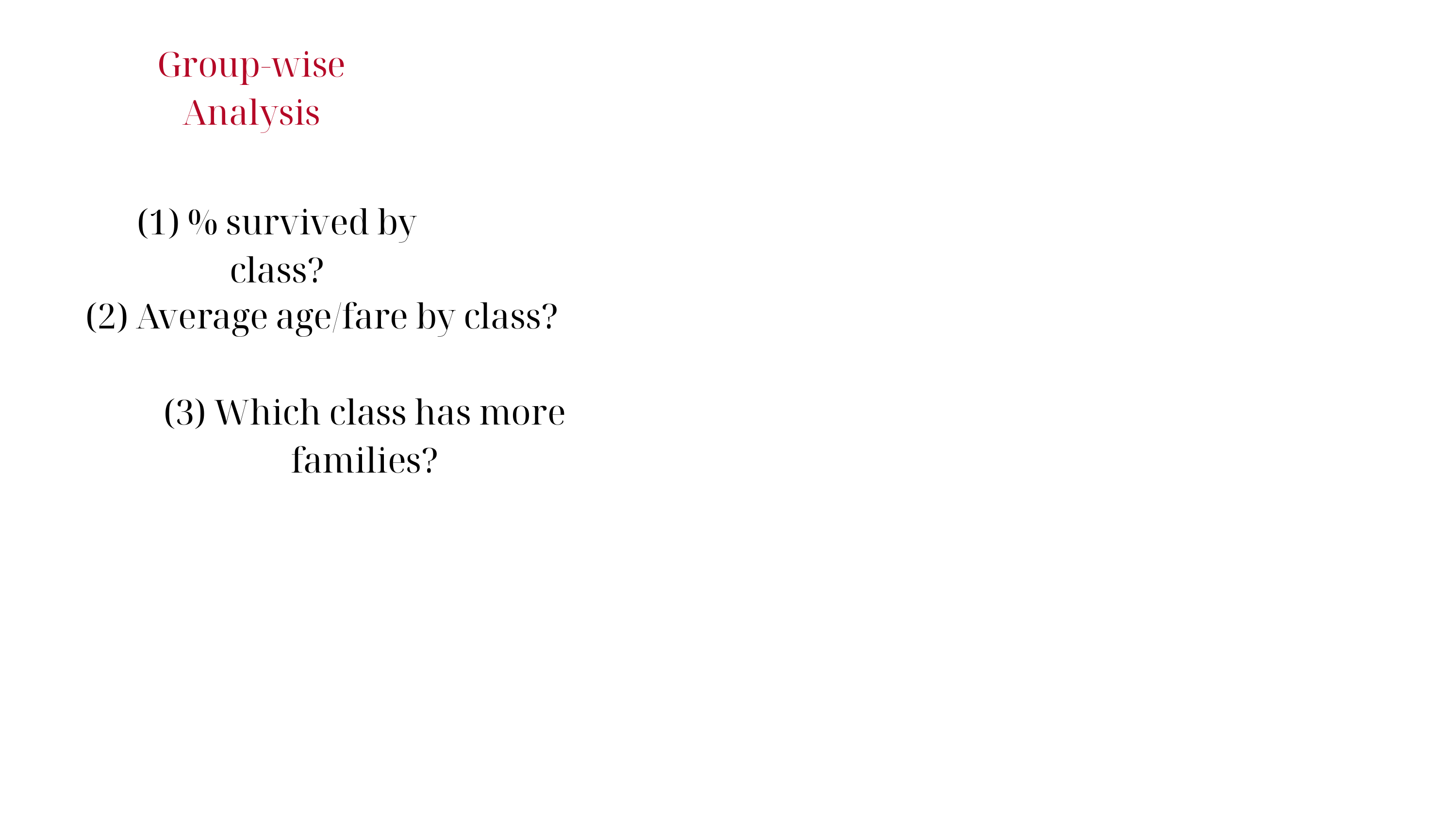

Group-wise Analysis
(1) % survived by class?
(2) Average age/fare by class?
(3) Which class has more families?